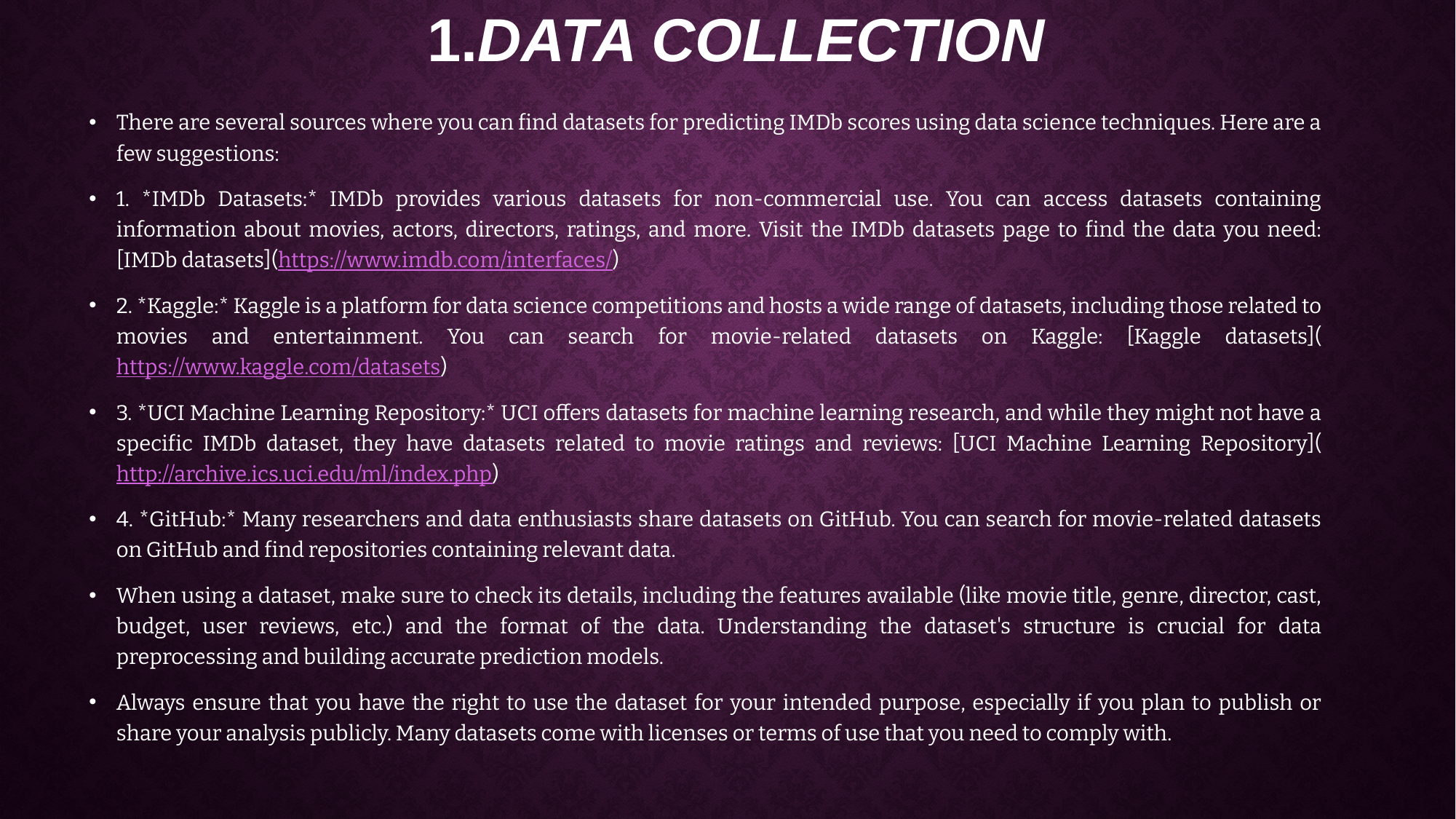

# 1.Data collection
There are several sources where you can find datasets for predicting IMDb scores using data science techniques. Here are a few suggestions:
1. *IMDb Datasets:* IMDb provides various datasets for non-commercial use. You can access datasets containing information about movies, actors, directors, ratings, and more. Visit the IMDb datasets page to find the data you need: [IMDb datasets](https://www.imdb.com/interfaces/)
2. *Kaggle:* Kaggle is a platform for data science competitions and hosts a wide range of datasets, including those related to movies and entertainment. You can search for movie-related datasets on Kaggle: [Kaggle datasets](https://www.kaggle.com/datasets)
3. *UCI Machine Learning Repository:* UCI offers datasets for machine learning research, and while they might not have a specific IMDb dataset, they have datasets related to movie ratings and reviews: [UCI Machine Learning Repository](http://archive.ics.uci.edu/ml/index.php)
4. *GitHub:* Many researchers and data enthusiasts share datasets on GitHub. You can search for movie-related datasets on GitHub and find repositories containing relevant data.
When using a dataset, make sure to check its details, including the features available (like movie title, genre, director, cast, budget, user reviews, etc.) and the format of the data. Understanding the dataset's structure is crucial for data preprocessing and building accurate prediction models.
Always ensure that you have the right to use the dataset for your intended purpose, especially if you plan to publish or share your analysis publicly. Many datasets come with licenses or terms of use that you need to comply with.